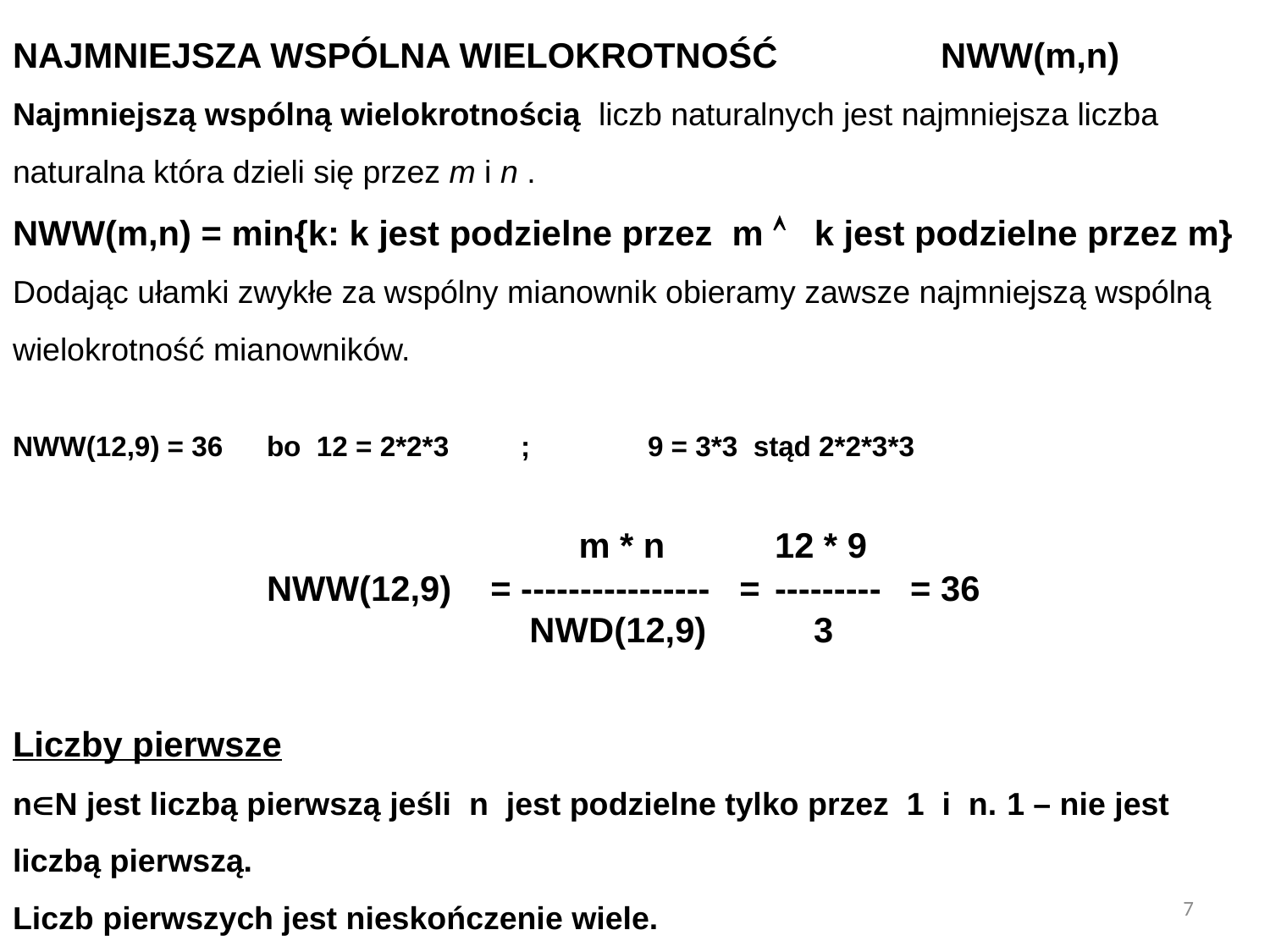

NAJMNIEJSZA WSPÓLNA WIELOKROTNOŚĆ 	     NWW(m,n)
Najmniejszą wspólną wielokrotnością  liczb naturalnych jest najmniejsza liczba naturalna która dzieli się przez m i n .
NWW(m,n) = min{k: k jest podzielne przez  m ∧   k jest podzielne przez m}
Dodając ułamki zwykłe za wspólny mianownik obieramy zawsze najmniejszą wspólną wielokrotność mianowników.

NWW(12,9) = 36  	bo  12 = 2*2*3	;	9 = 3*3  stąd 2*2*3*3

			                   m * n	12 * 9
		NWW(12,9)    = ----------------   =	---------   = 36
		                           NWD(12,9)	    3

Liczby pierwsze
n∈N jest liczbą pierwszą jeśli  n  jest podzielne tylko przez  1  i  n. 1 – nie jest liczbą pierwszą.
Liczb pierwszych jest nieskończenie wiele.

7